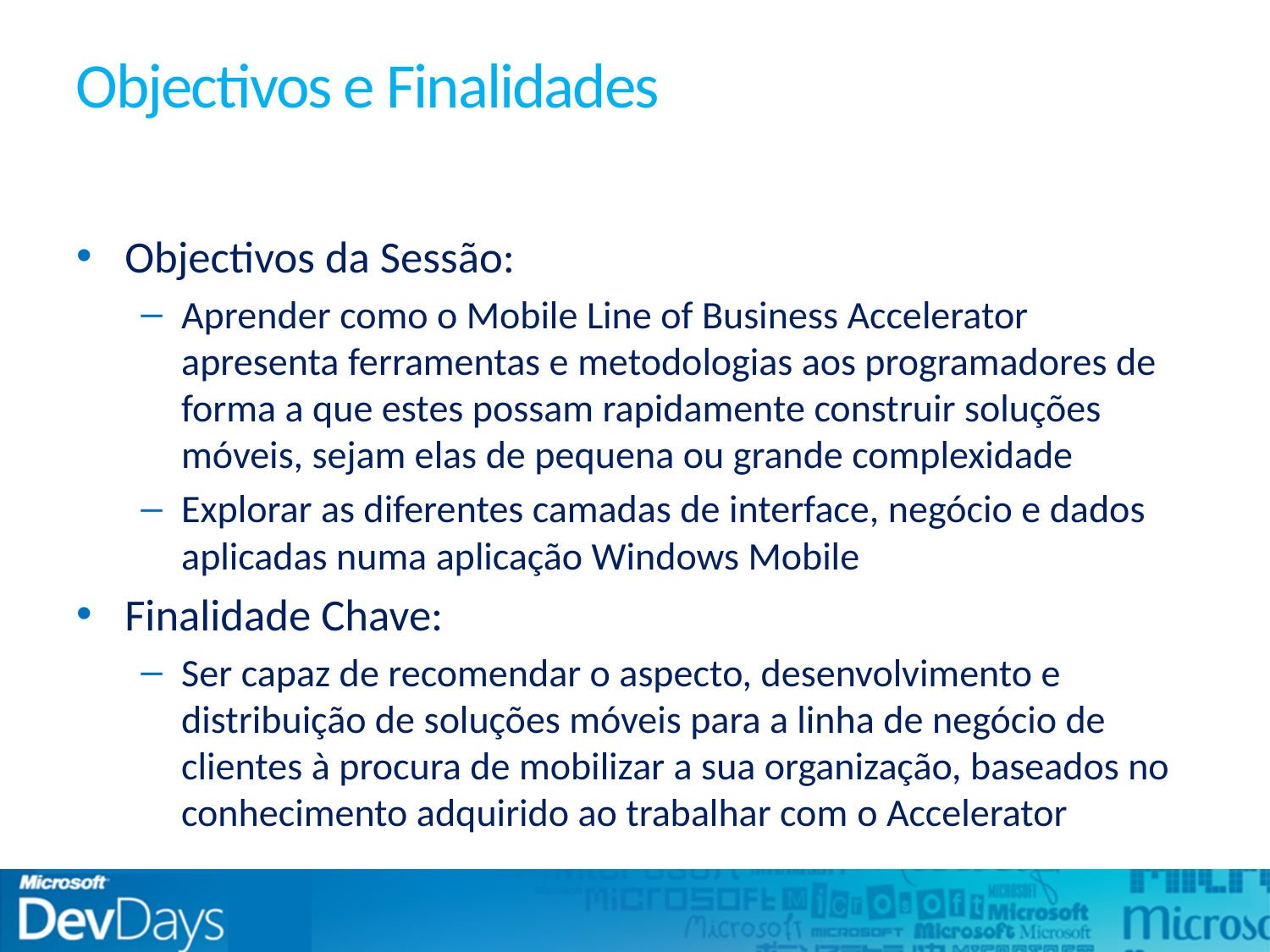

# Objectivos e Finalidades
Objectivos da Sessão:
Aprender como o Mobile Line of Business Accelerator apresenta ferramentas e metodologias aos programadores de forma a que estes possam rapidamente construir soluções móveis, sejam elas de pequena ou grande complexidade
Explorar as diferentes camadas de interface, negócio e dados aplicadas numa aplicação Windows Mobile
Finalidade Chave:
Ser capaz de recomendar o aspecto, desenvolvimento e distribuição de soluções móveis para a linha de negócio de clientes à procura de mobilizar a sua organização, baseados no conhecimento adquirido ao trabalhar com o Accelerator